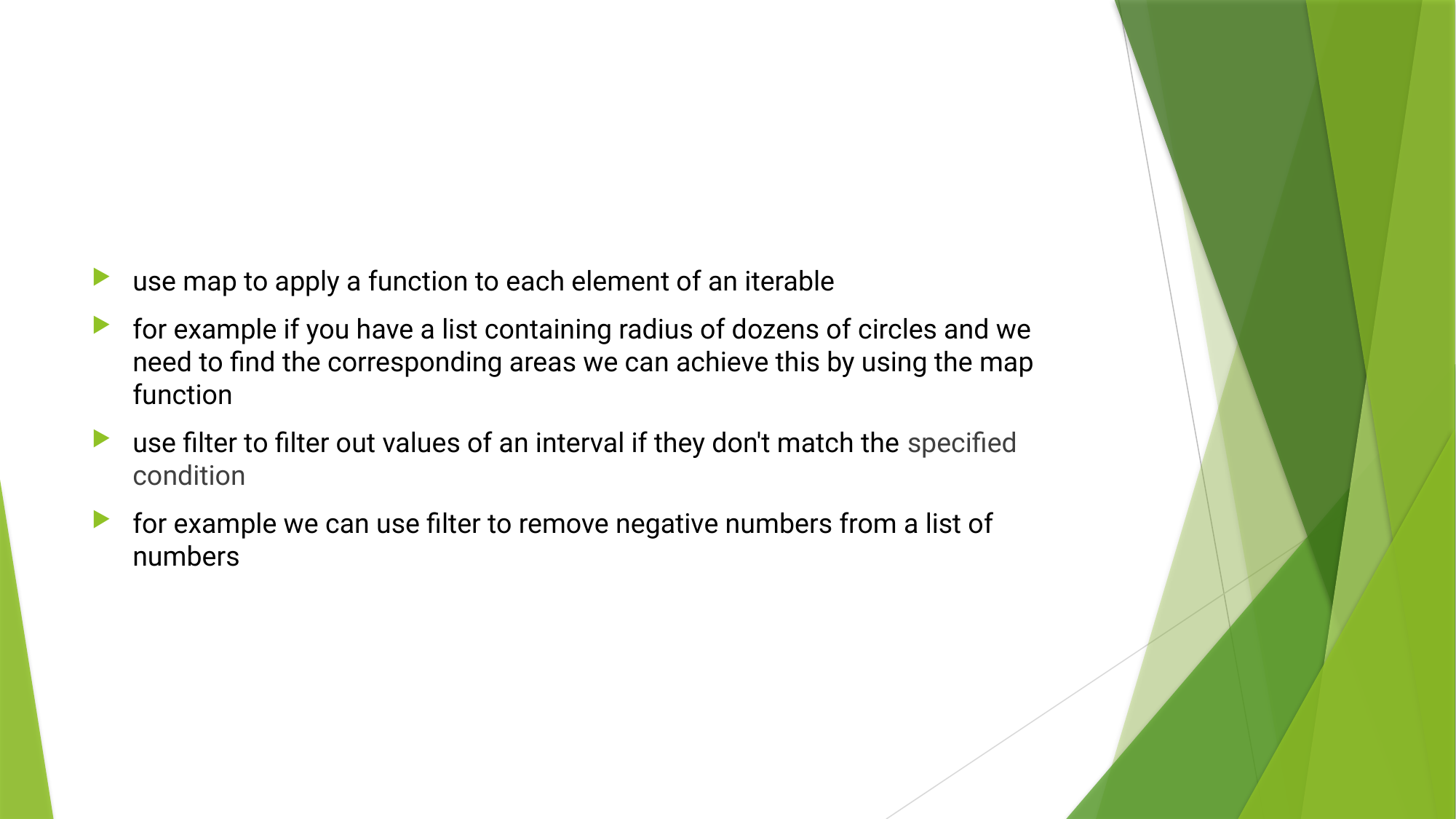

#
use map to apply a function to each element of an iterable
for example if you have a list containing radius of dozens of circles and we need to find the corresponding areas we can achieve this by using the map function
use filter to filter out values of an interval if they don't match the specified condition
for example we can use filter to remove negative numbers from a list of numbers